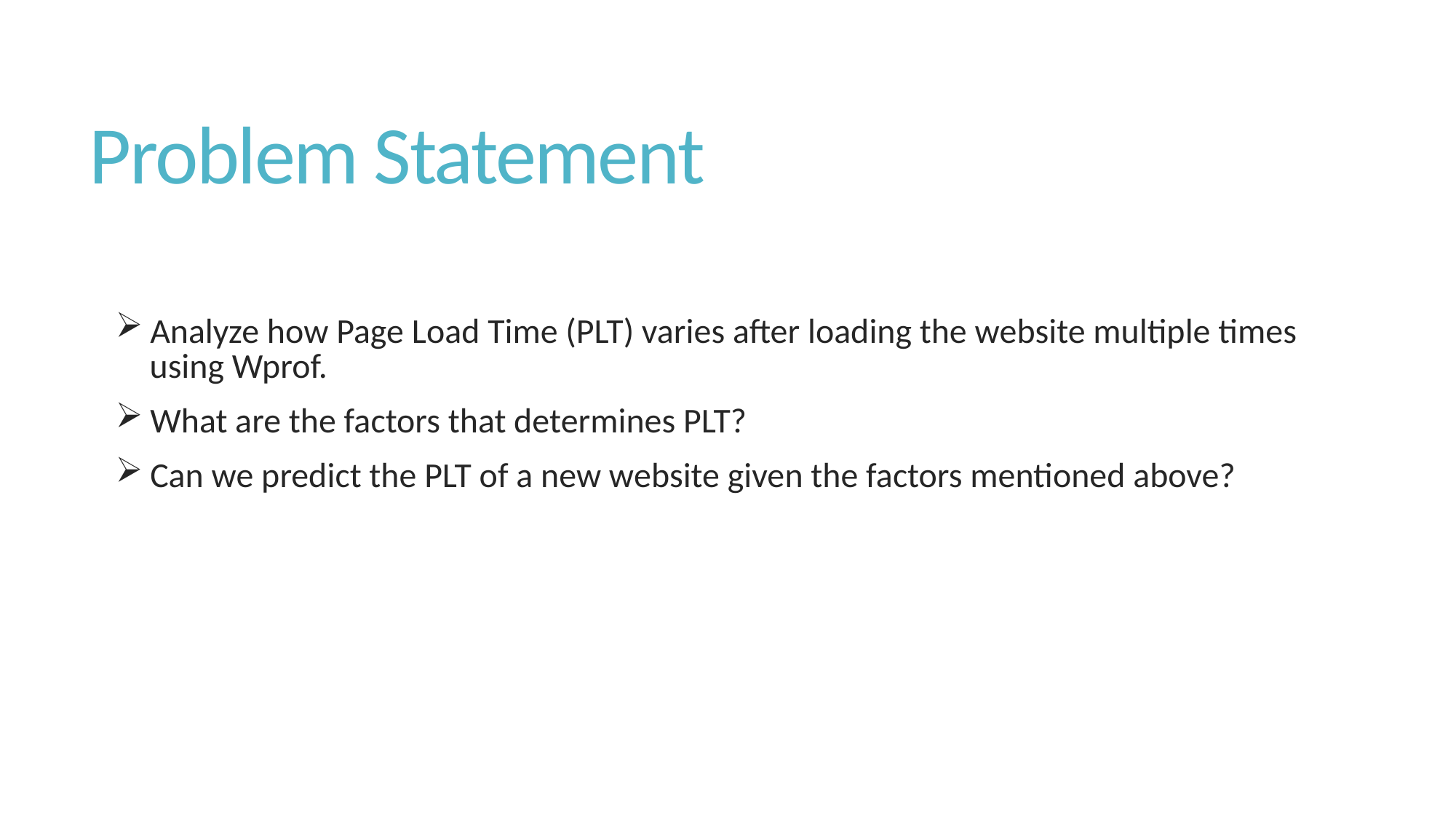

# Problem Statement
 Analyze how Page Load Time (PLT) varies after loading the website multiple times
   using Wprof.
 What are the factors that determines PLT?
 Can we predict the PLT of a new website given the factors mentioned above?